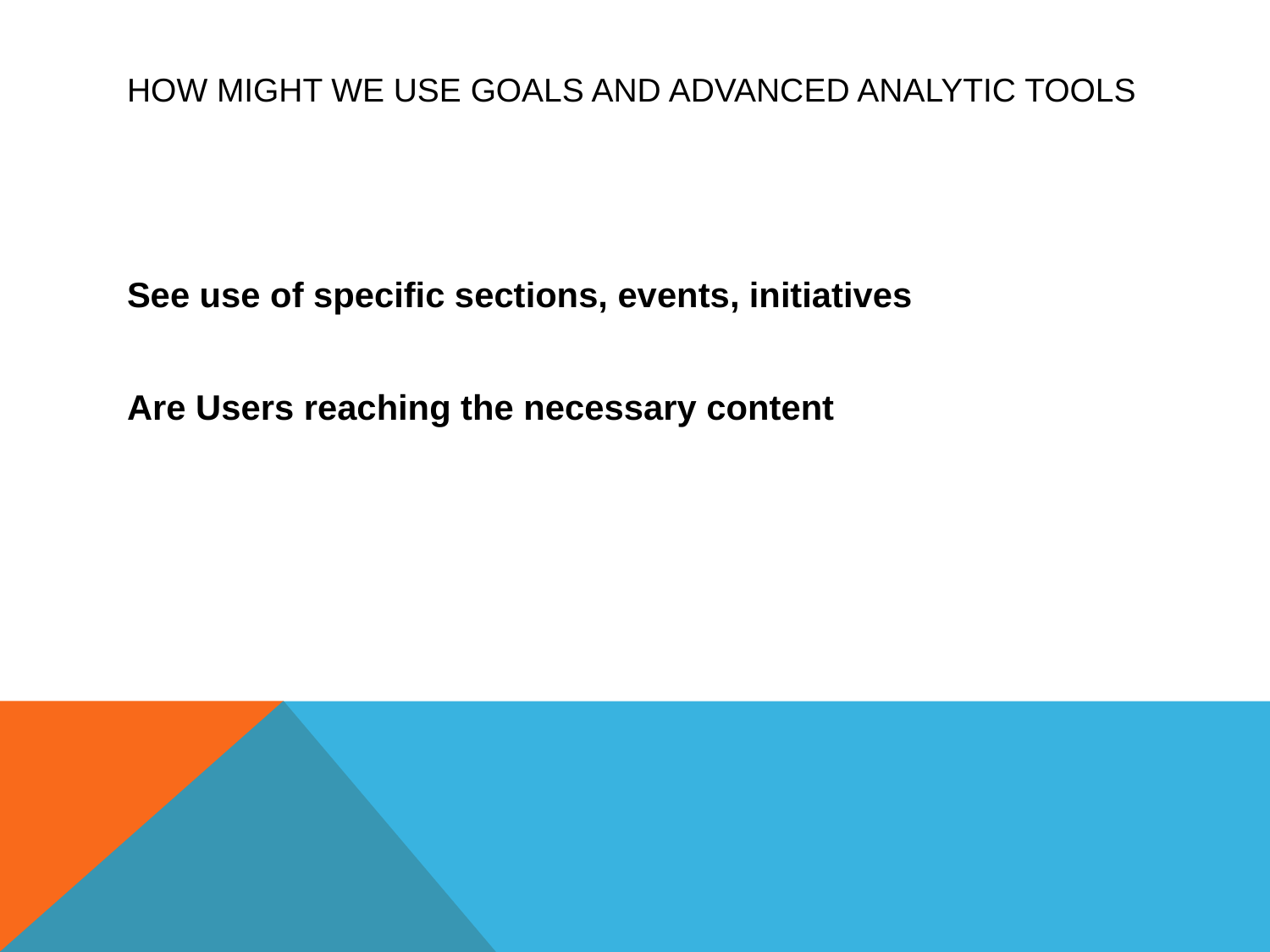

# How might we use goals and advanced analytic tools

See use of specific sections, events, initiatives

Are Users reaching the necessary content